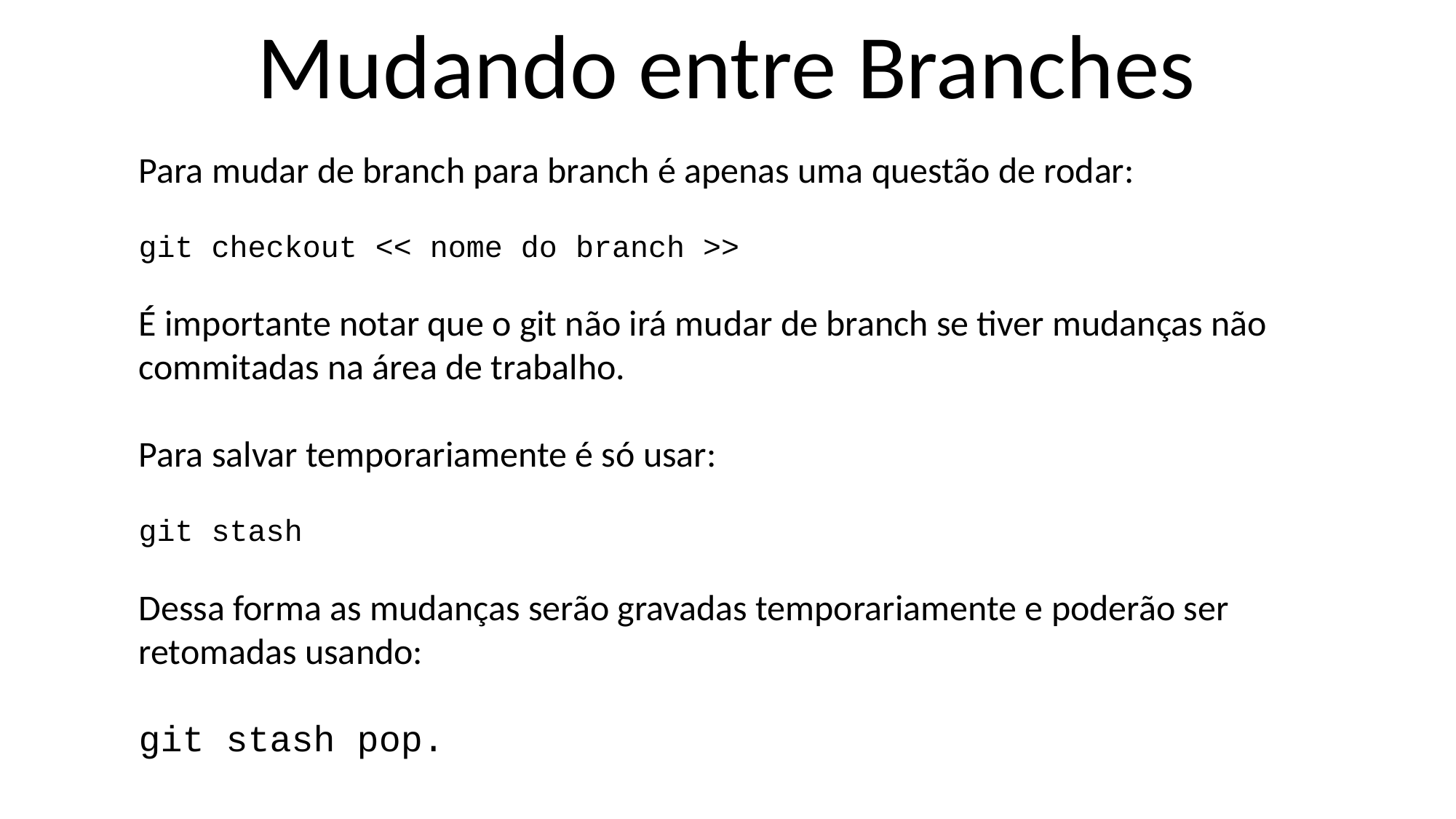

# Mudando entre Branches
Para mudar de branch para branch é apenas uma questão de rodar:

git checkout << nome do branch >>

É importante notar que o git não irá mudar de branch se tiver mudanças não commitadas na área de trabalho.

Para salvar temporariamente é só usar:

git stash

Dessa forma as mudanças serão gravadas temporariamente e poderão ser retomadas usando:

git stash pop.